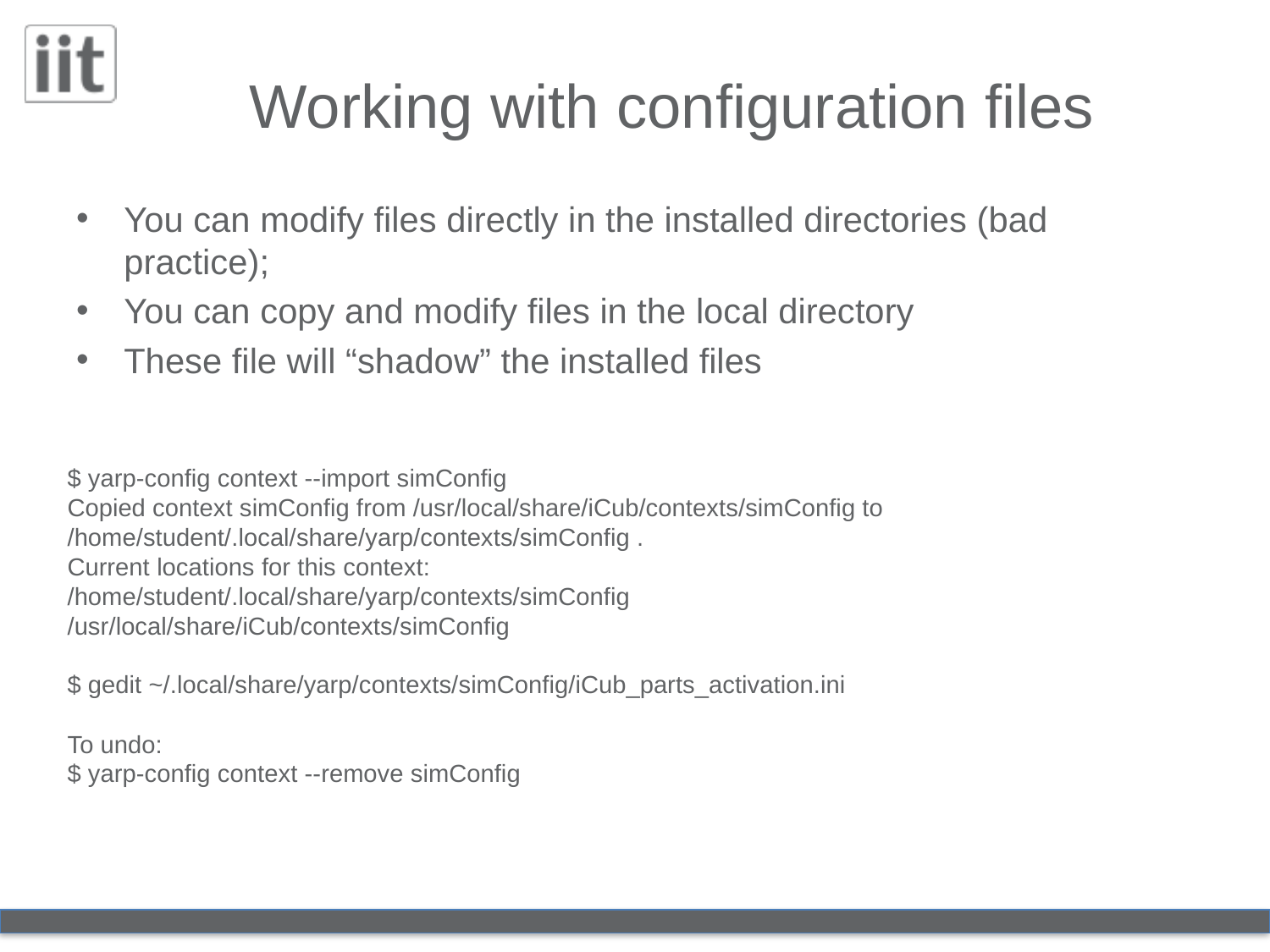

# Working with configuration files
You can modify files directly in the installed directories (bad practice);
You can copy and modify files in the local directory
These file will “shadow” the installed files

$ yarp-config context --import simConfig
Copied context simConfig from /usr/local/share/iCub/contexts/simConfig to /home/student/.local/share/yarp/contexts/simConfig .
Current locations for this context:
/home/student/.local/share/yarp/contexts/simConfig
/usr/local/share/iCub/contexts/simConfig

$ gedit ~/.local/share/yarp/contexts/simConfig/iCub_parts_activation.ini

To undo:
$ yarp-config context --remove simConfig